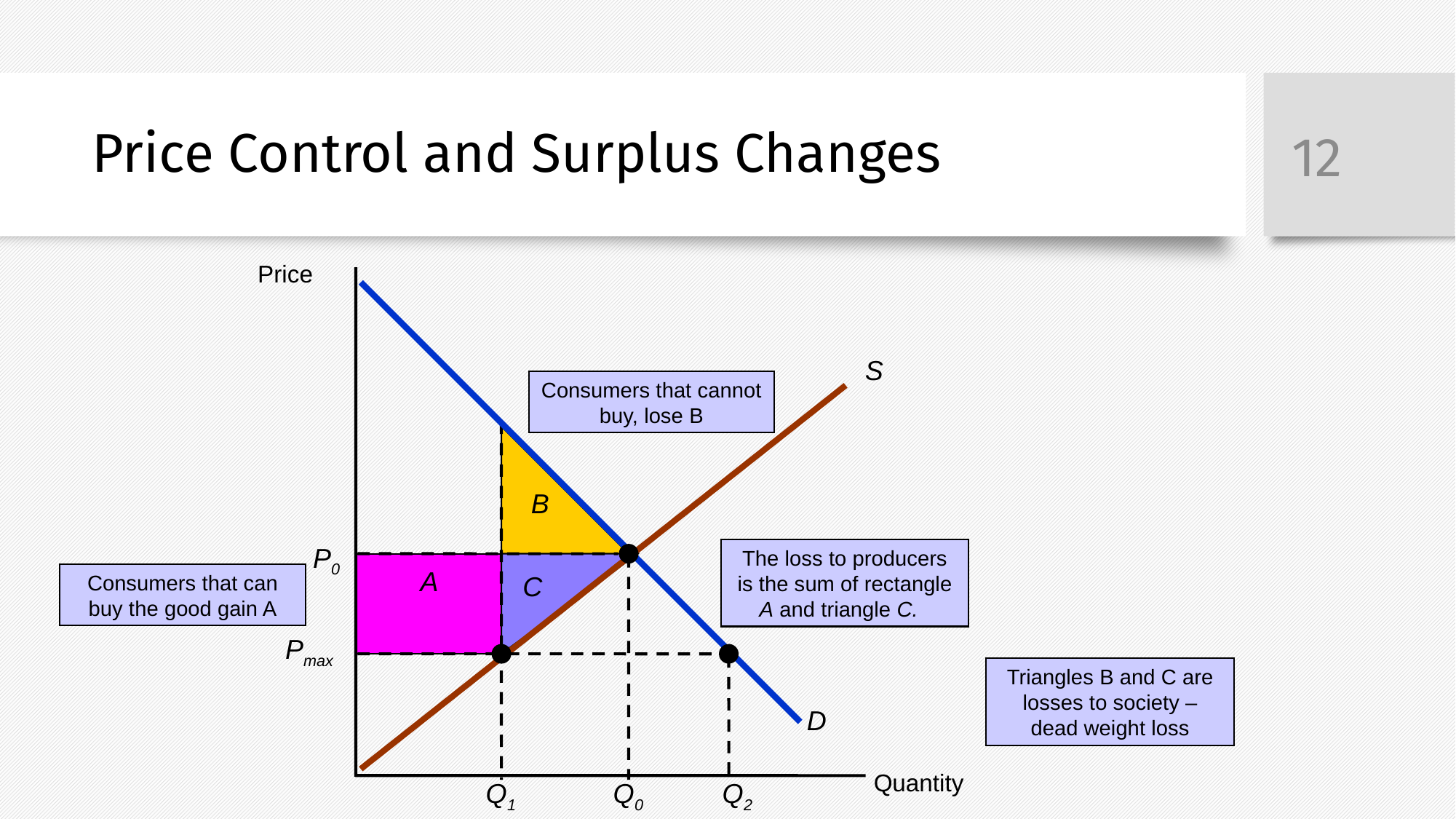

12
# Price Control and Surplus Changes
Price

S

D
Consumers that cannot buy, lose B

B
P0

Q0
The loss to producers is the sum of rectangle A and triangle C.

A

C
Consumers that can buy the good gain A
Pmax

Q1
Q2
Triangles B and C are losses to society – dead weight loss

Quantity